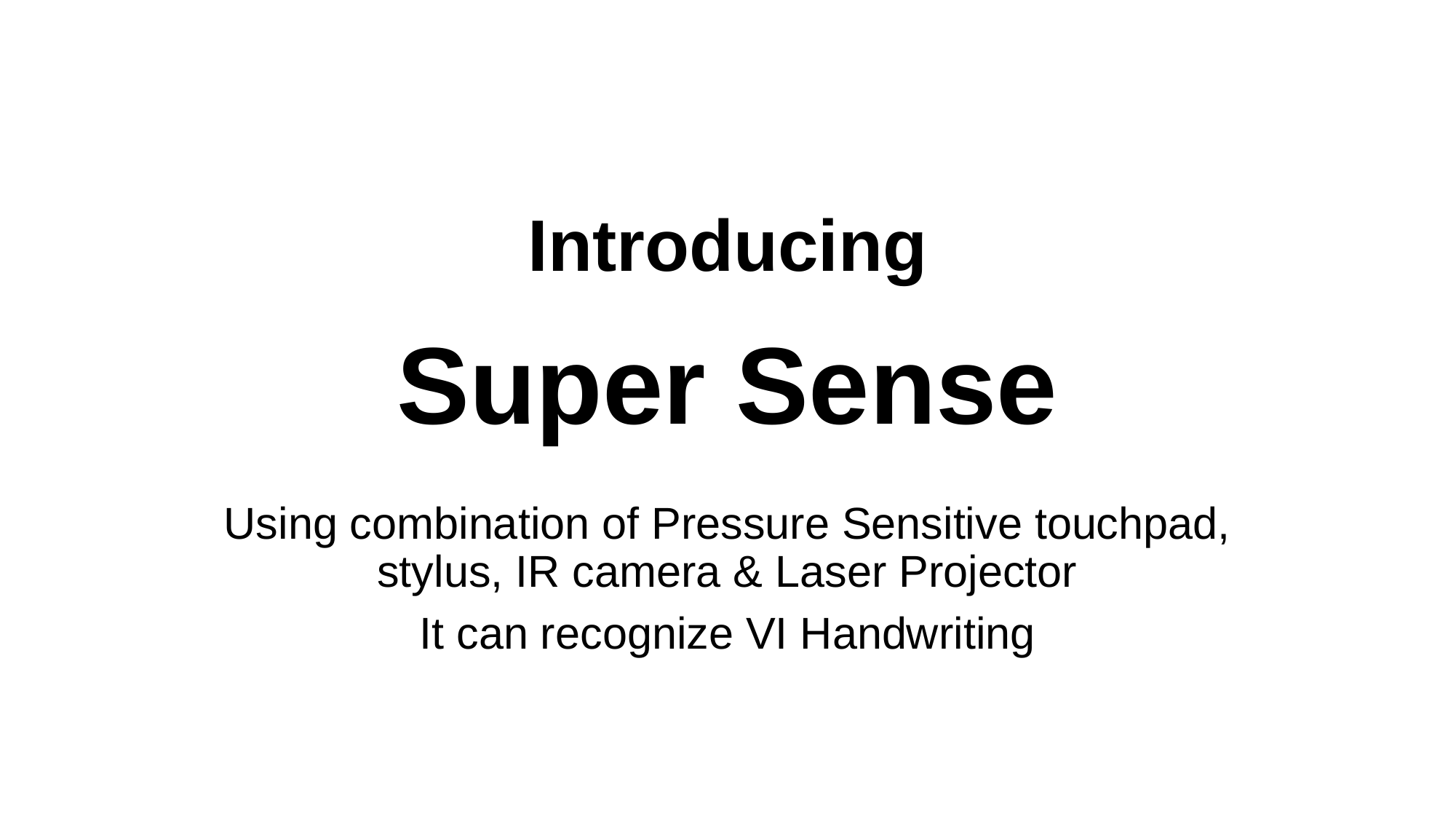

Introducing
Super Sense
Using combination of Pressure Sensitive touchpad, stylus, IR camera & Laser Projector
It can recognize VI Handwriting
Source :